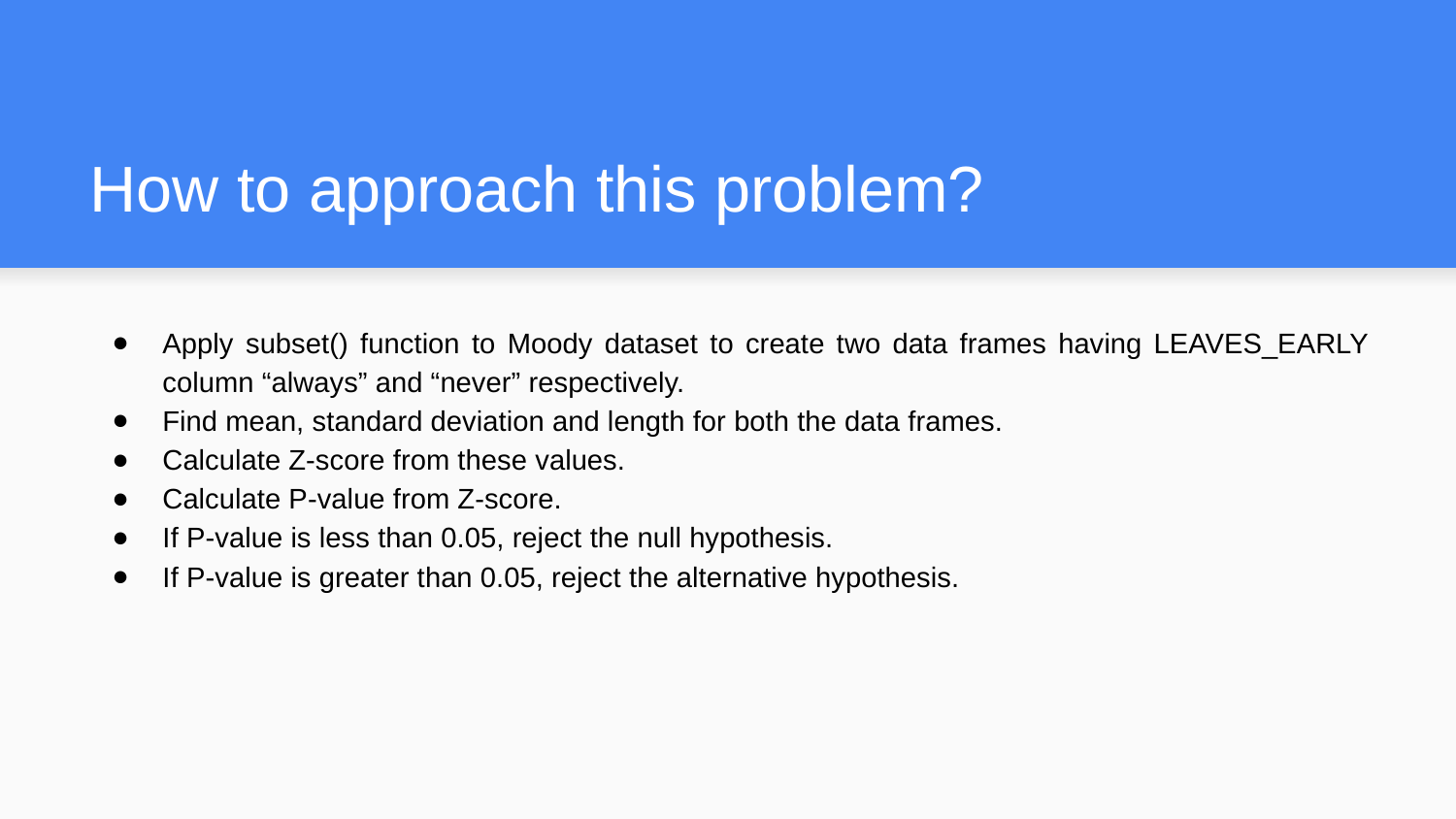

# How to approach this problem?
Apply subset() function to Moody dataset to create two data frames having LEAVES_EARLY column “always” and “never” respectively.
Find mean, standard deviation and length for both the data frames.
Calculate Z-score from these values.
Calculate P-value from Z-score.
If P-value is less than 0.05, reject the null hypothesis.
If P-value is greater than 0.05, reject the alternative hypothesis.